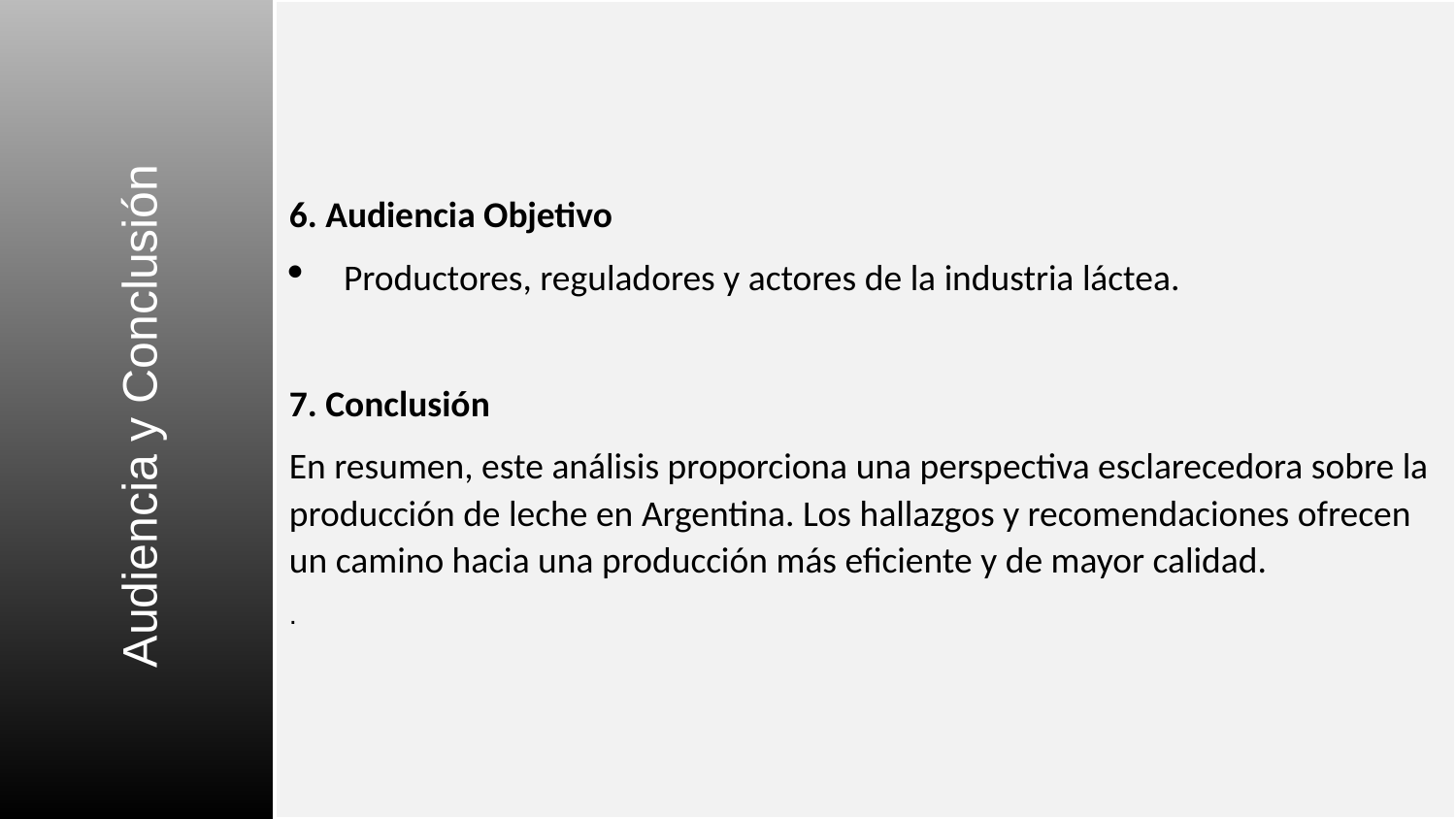

Audiencia y Conclusión
6. Audiencia Objetivo
Productores, reguladores y actores de la industria láctea.

7. Conclusión
En resumen, este análisis proporciona una perspectiva esclarecedora sobre la producción de leche en Argentina. Los hallazgos y recomendaciones ofrecen un camino hacia una producción más eficiente y de mayor calidad.
.